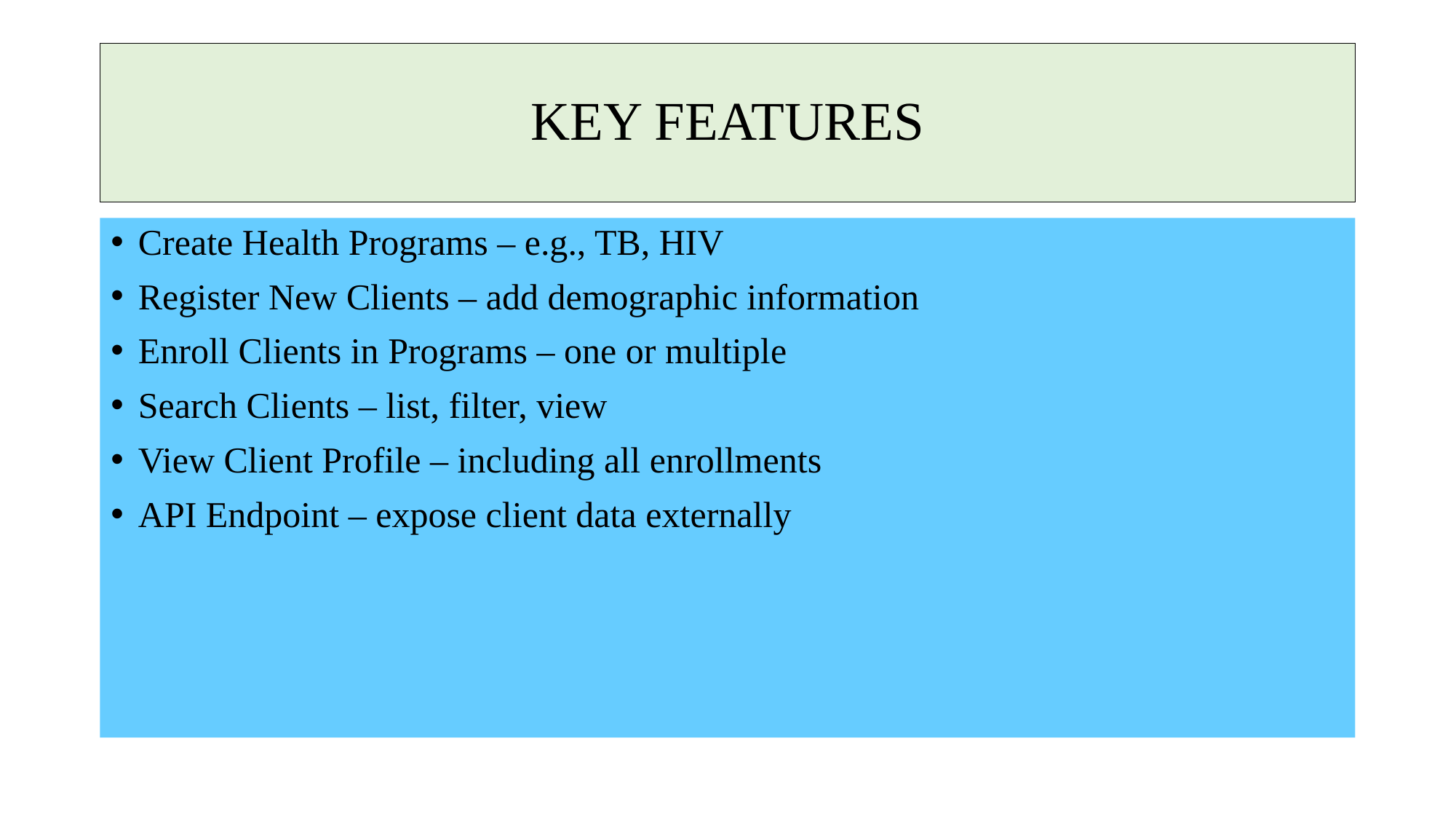

# KEY FEATURES
Create Health Programs – e.g., TB, HIV
Register New Clients – add demographic information
Enroll Clients in Programs – one or multiple
Search Clients – list, filter, view
View Client Profile – including all enrollments
API Endpoint – expose client data externally